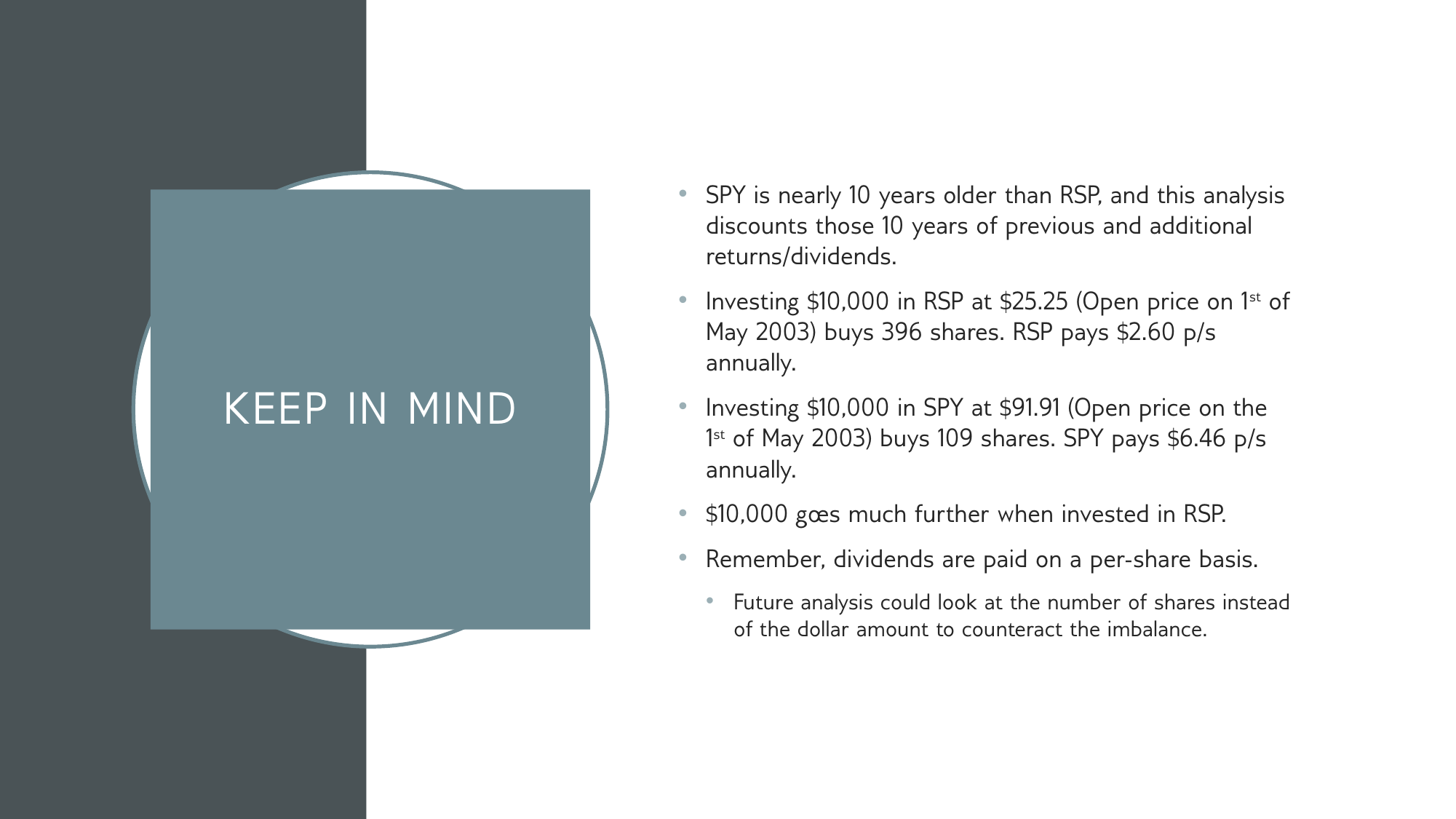

SPY is nearly 10 years older than RSP, and this analysis discounts those 10 years of previous and additional returns/dividends.
Investing $10,000 in RSP at $25.25 (Open price on 1st of May 2003) buys 396 shares. RSP pays $2.60 p/s annually.
Investing $10,000 in SPY at $91.91 (Open price on the 1st of May 2003) buys 109 shares. SPY pays $6.46 p/s annually.
$10,000 goes much further when invested in RSP.
Remember, dividends are paid on a per-share basis.
Future analysis could look at the number of shares instead of the dollar amount to counteract the imbalance.

# keep in mind